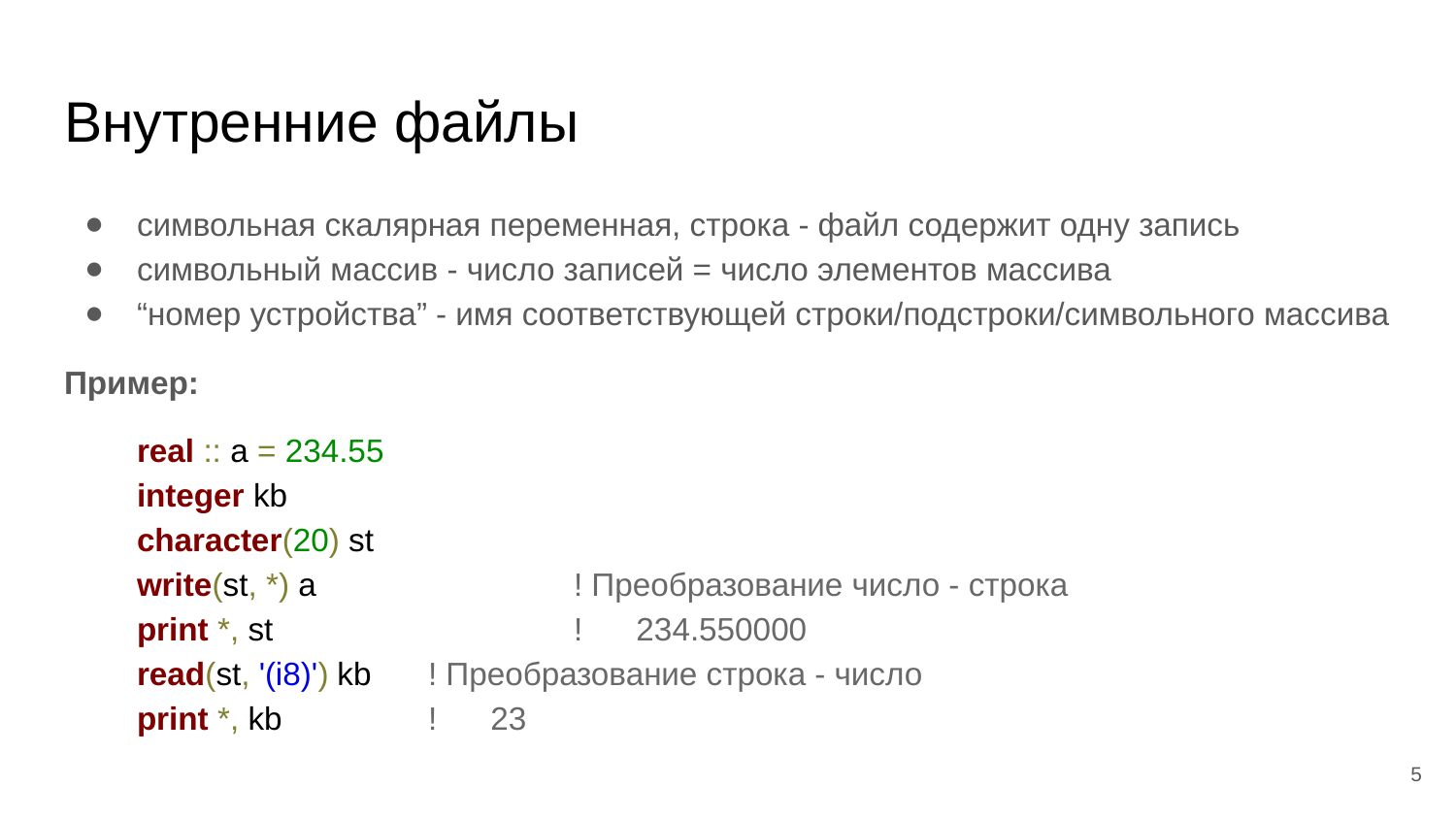

# Внутренние файлы
символьная скалярная переменная, строка - файл содержит одну запись
символьный массив - число записей = число элементов массива
“номер устройства” - имя соответствующей строки/подстроки/символьного массива
Пример:
real :: a = 234.55
integer kb
character(20) st
write(st, *) a		! Преобразование число - строка
print *, st			!      234.550000
read(st, '(i8)') kb	! Преобразование строка - число
print *, kb		!      23
5